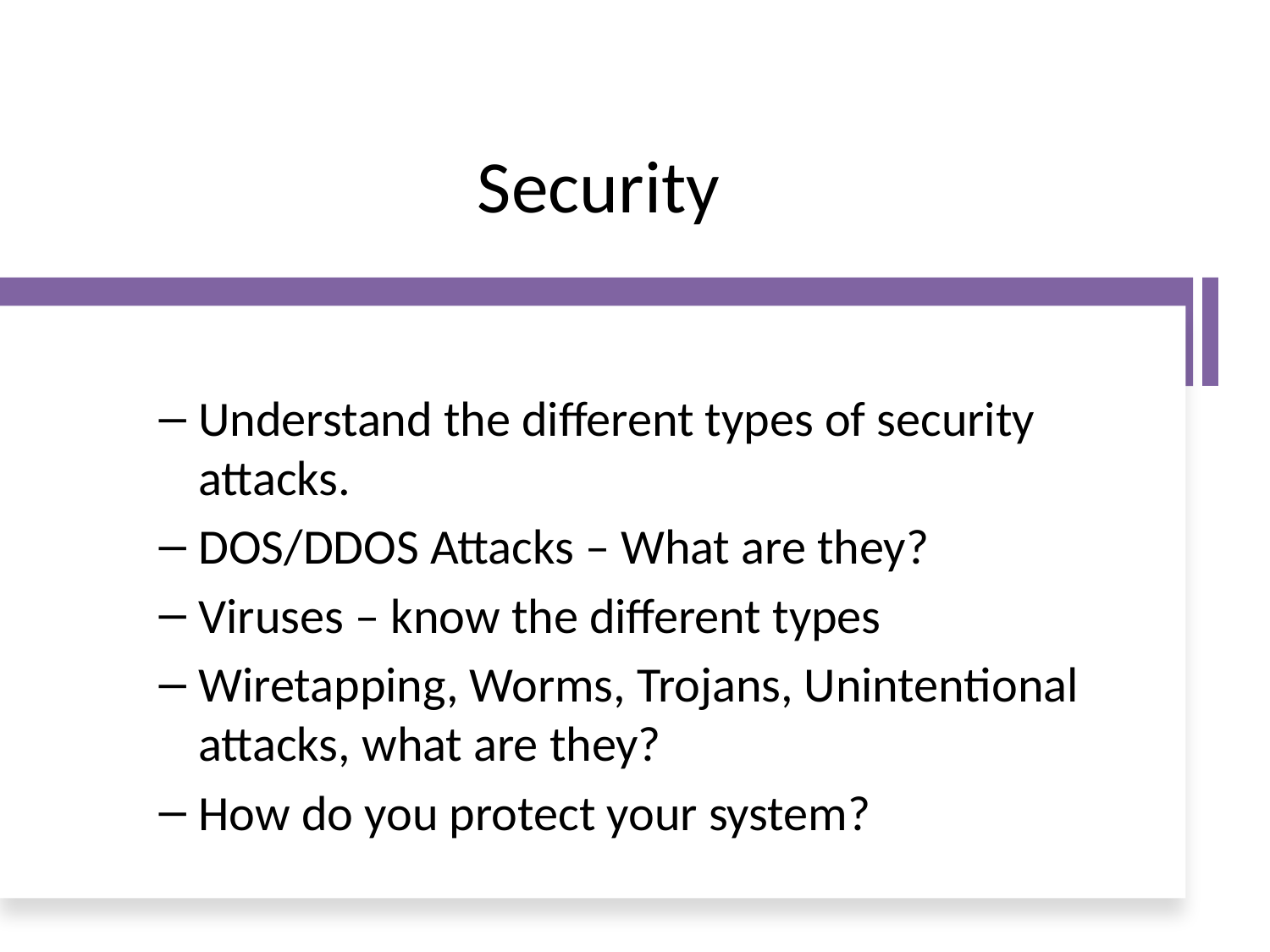

# Security

Understand the different types of security attacks.
DOS/DDOS Attacks – What are they?
Viruses – know the different types
Wiretapping, Worms, Trojans, Unintentional attacks, what are they?
How do you protect your system?